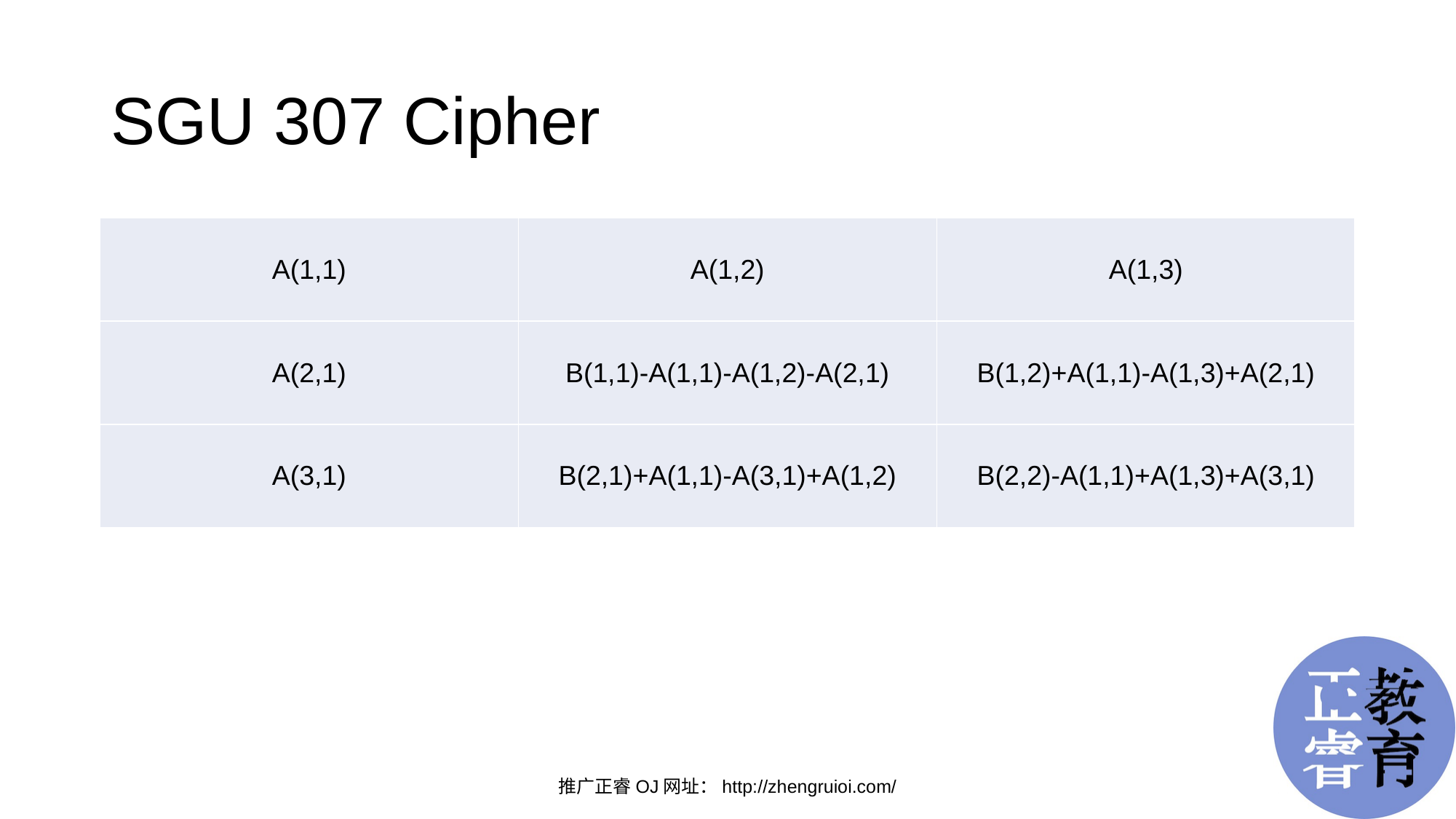

# SGU 307 Cipher
| A(1,1) | A(1,2) | A(1,3) |
| --- | --- | --- |
| A(2,1) | B(1,1)-A(1,1)-A(1,2)-A(2,1) | B(1,2)+A(1,1)-A(1,3)+A(2,1) |
| A(3,1) | B(2,1)+A(1,1)-A(3,1)+A(1,2) | B(2,2)-A(1,1)+A(1,3)+A(3,1) |